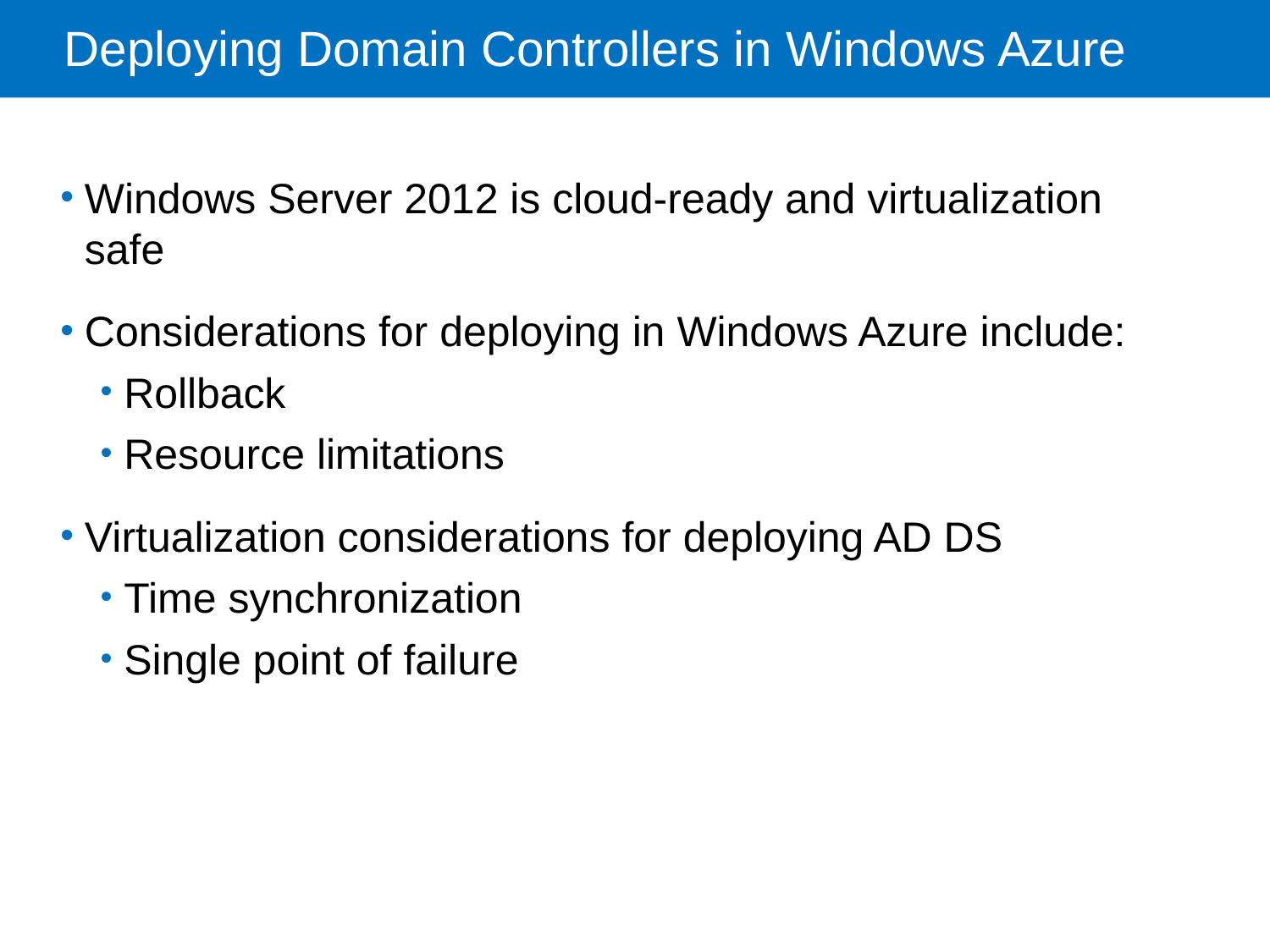

# Deploying Domain Controllers in Windows Azure
Windows Server 2012 is cloud-ready and virtualization safe
Considerations for deploying in Windows Azure include:
Rollback
Resource limitations
Virtualization considerations for deploying AD DS
Time synchronization
Single point of failure